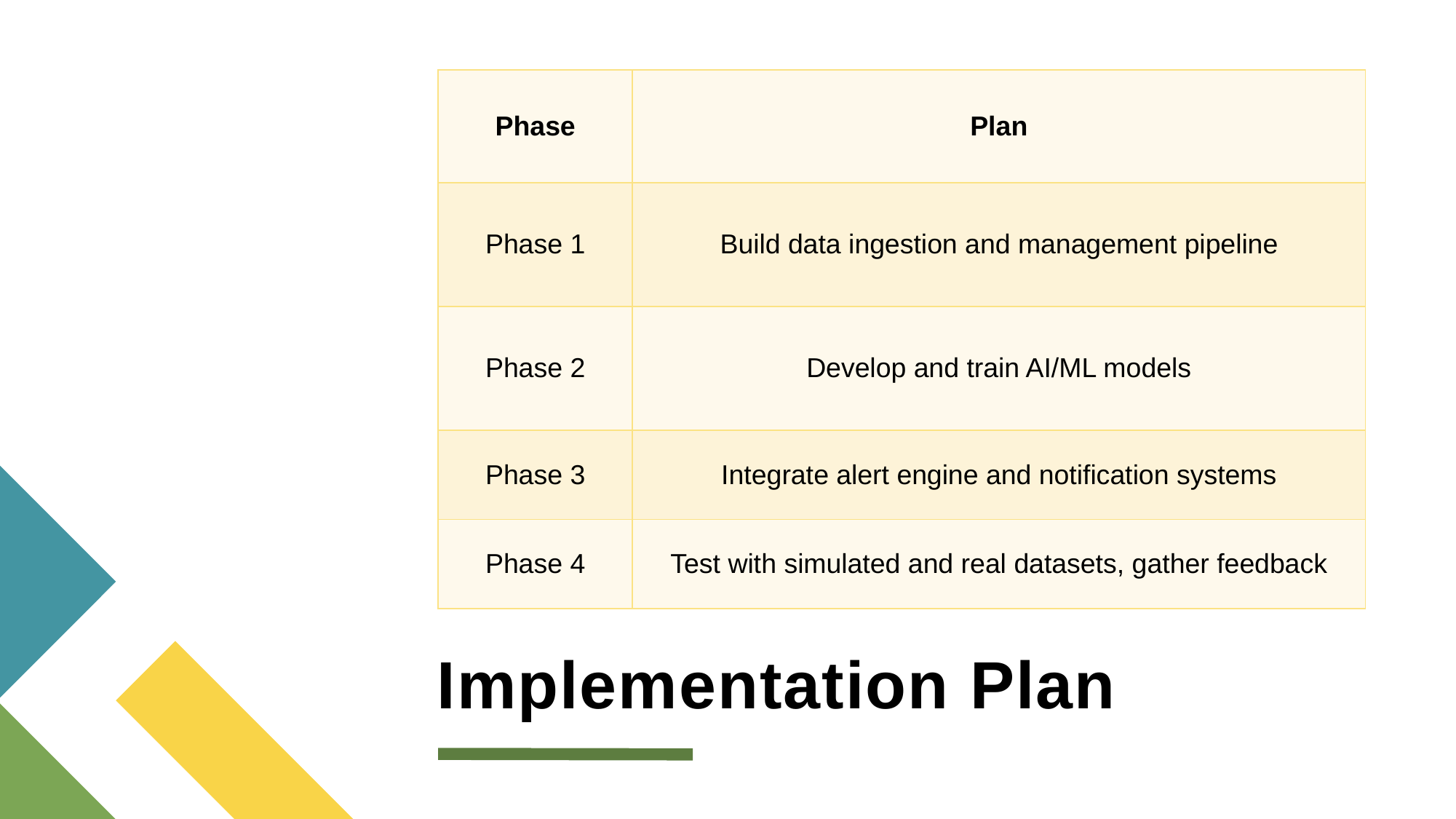

| Phase | Plan |
| --- | --- |
| Phase 1 | Build data ingestion and management pipeline |
| Phase 2 | Develop and train AI/ML models |
| Phase 3 | Integrate alert engine and notification systems |
| Phase 4 | Test with simulated and real datasets, gather feedback |
# Implementation Plan